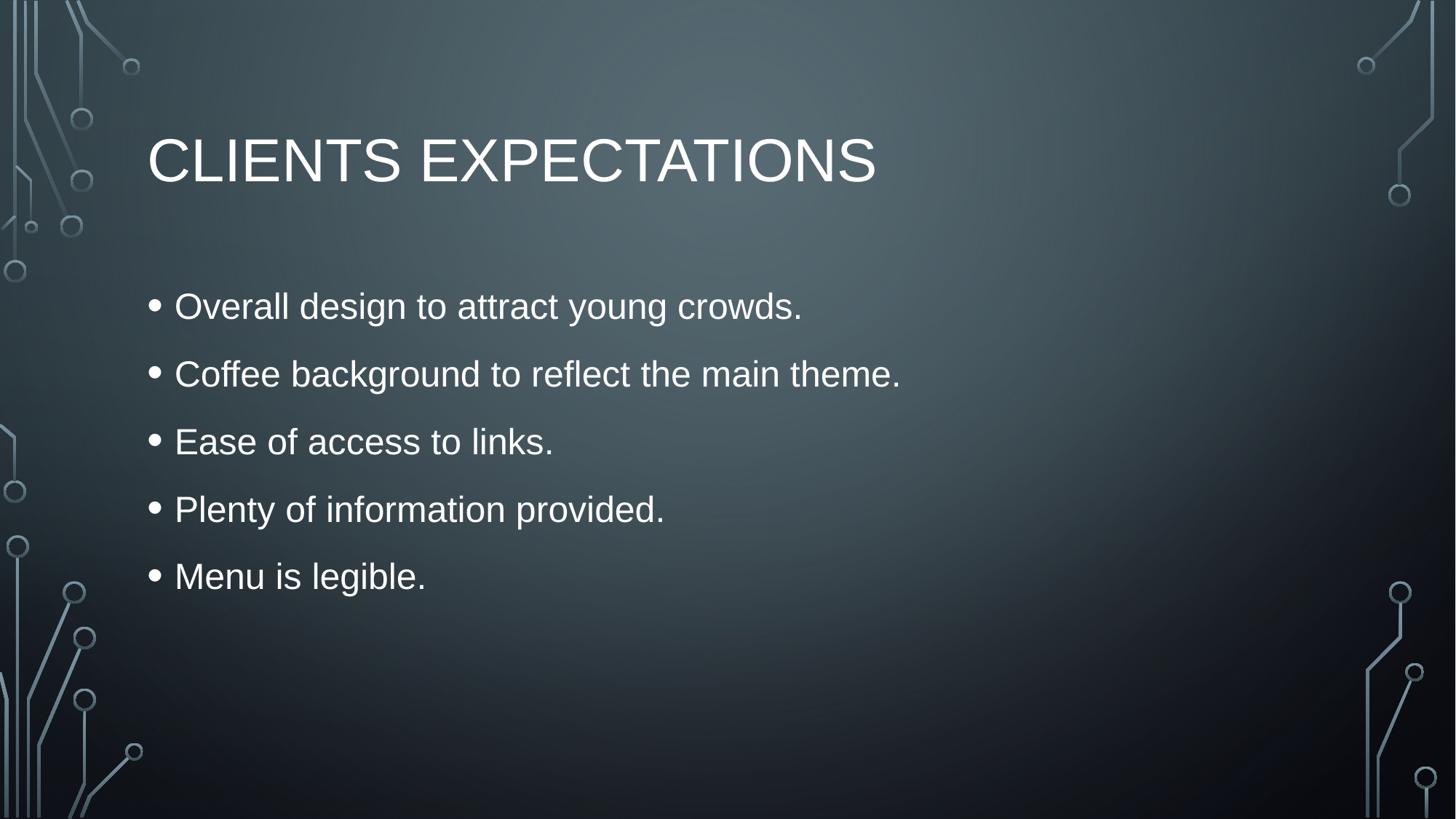

# Clients Expectations
Overall design to attract young crowds.
Coffee background to reflect the main theme.
Ease of access to links.
Plenty of information provided.
Menu is legible.